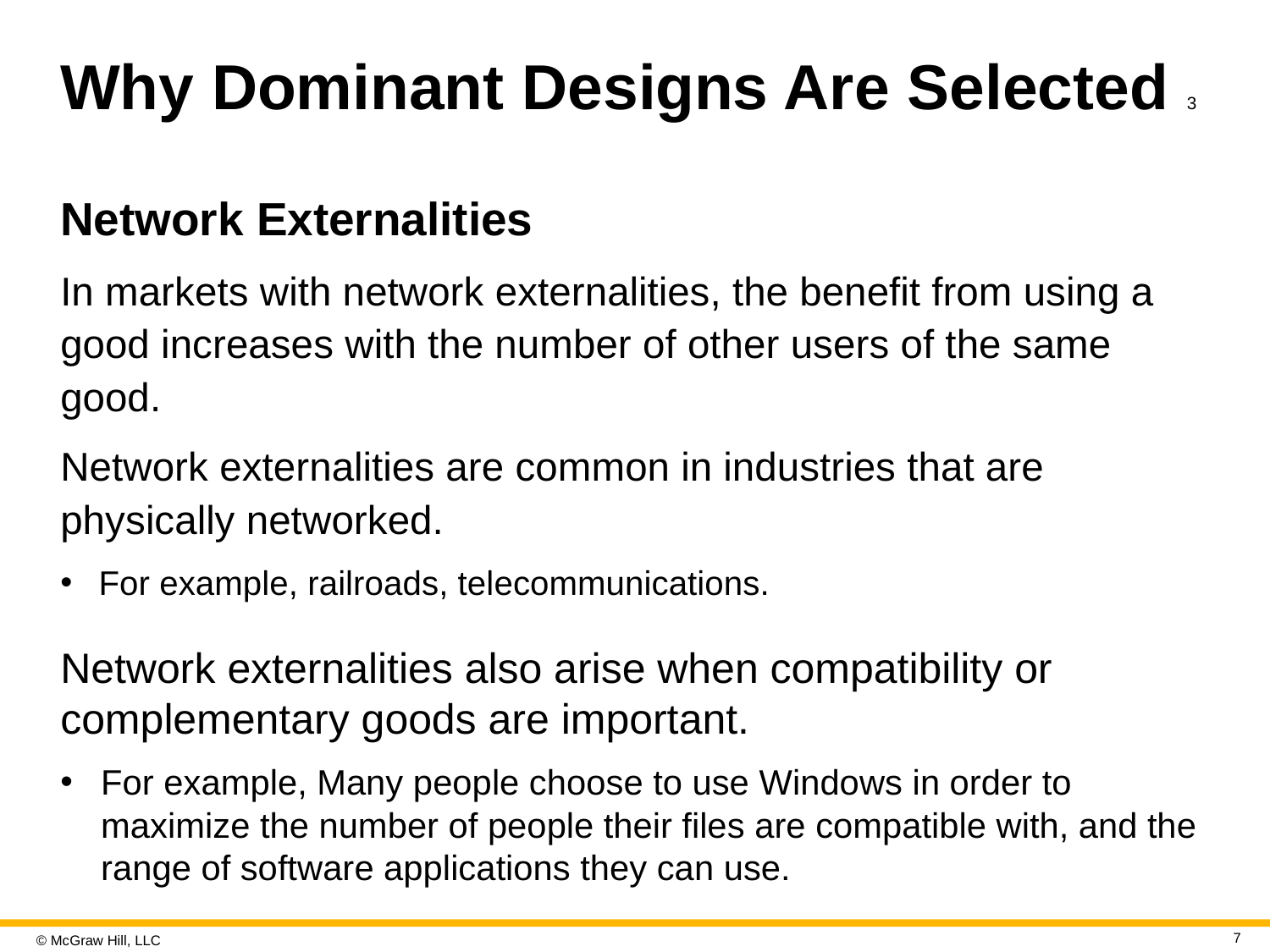

# Why Dominant Designs Are Selected 3
Network Externalities
In markets with network externalities, the benefit from using a good increases with the number of other users of the same good.
Network externalities are common in industries that are physically networked.
For example, railroads, telecommunications.
Network externalities also arise when compatibility or complementary goods are important.
For example, Many people choose to use Windows in order to maximize the number of people their files are compatible with, and the range of software applications they can use.
7